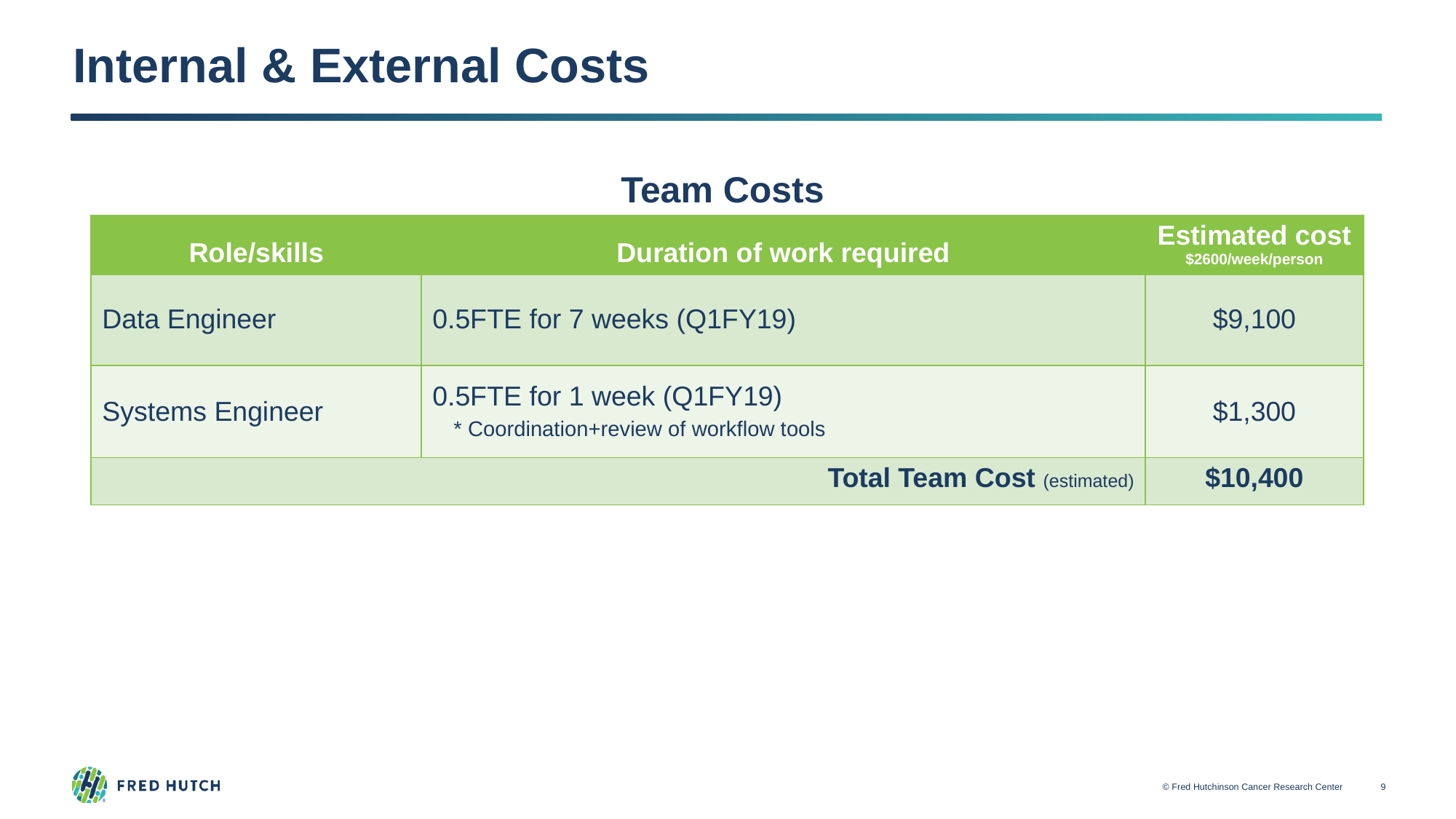

# Internal & External Costs
Team Costs

| Role/skills | Duration of work required | Estimated cost $2600/week/person |
| --- | --- | --- |
| Data Engineer | 0.5FTE for 7 weeks (Q1FY19) | $9,100 |
| Systems Engineer | 0.5FTE for 1 week (Q1FY19) \* Coordination+review of workflow tools | $1,300 |
| Total Team Cost (estimated) |  | $10,400 |
© Fred Hutchinson Cancer Research Center
9